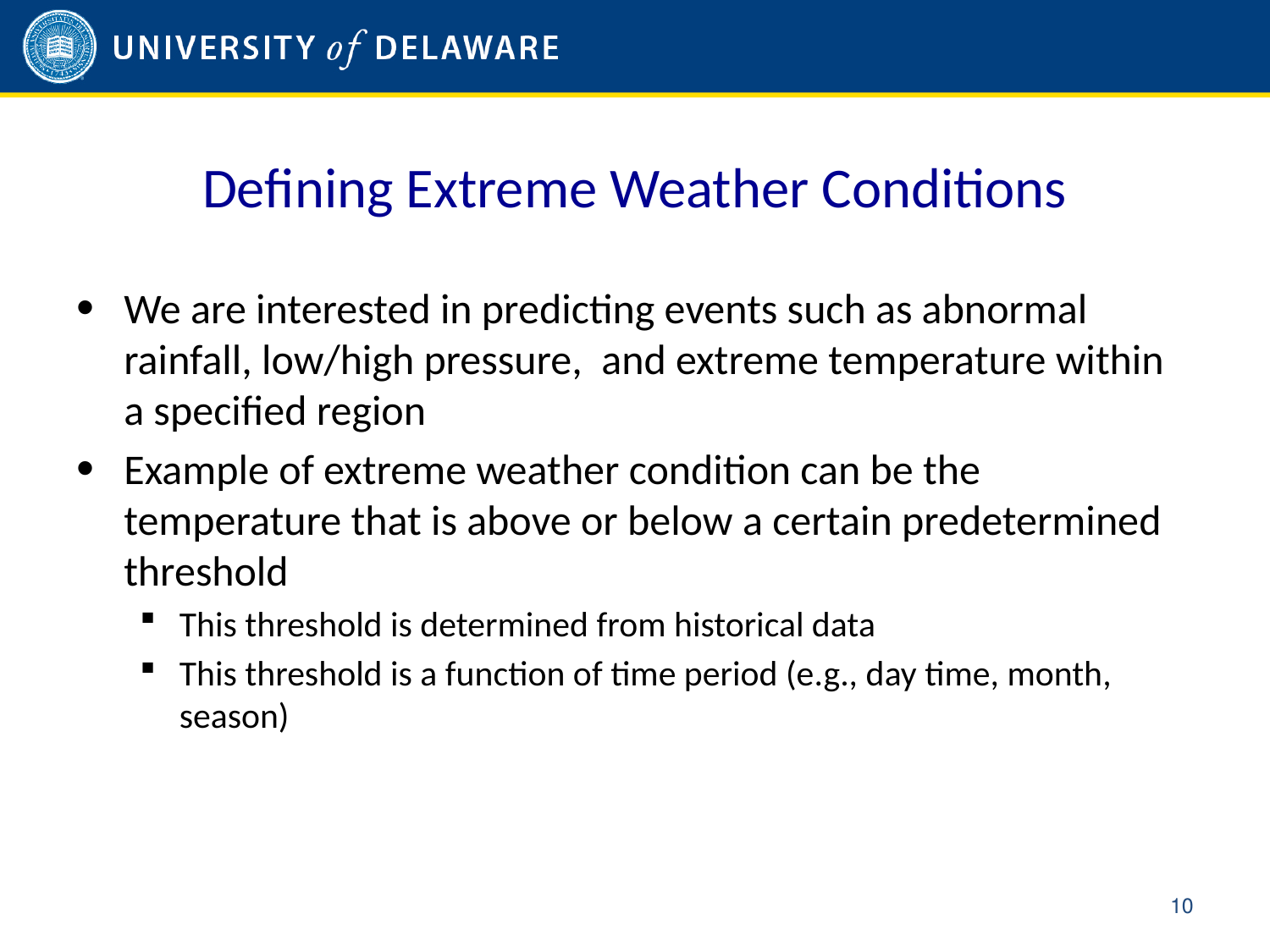

# Defining Extreme Weather Conditions
We are interested in predicting events such as abnormal rainfall, low/high pressure,  and extreme temperature within a specified region
Example of extreme weather condition can be the temperature that is above or below a certain predetermined threshold
This threshold is determined from historical data
This threshold is a function of time period (e.g., day time, month, season)
10